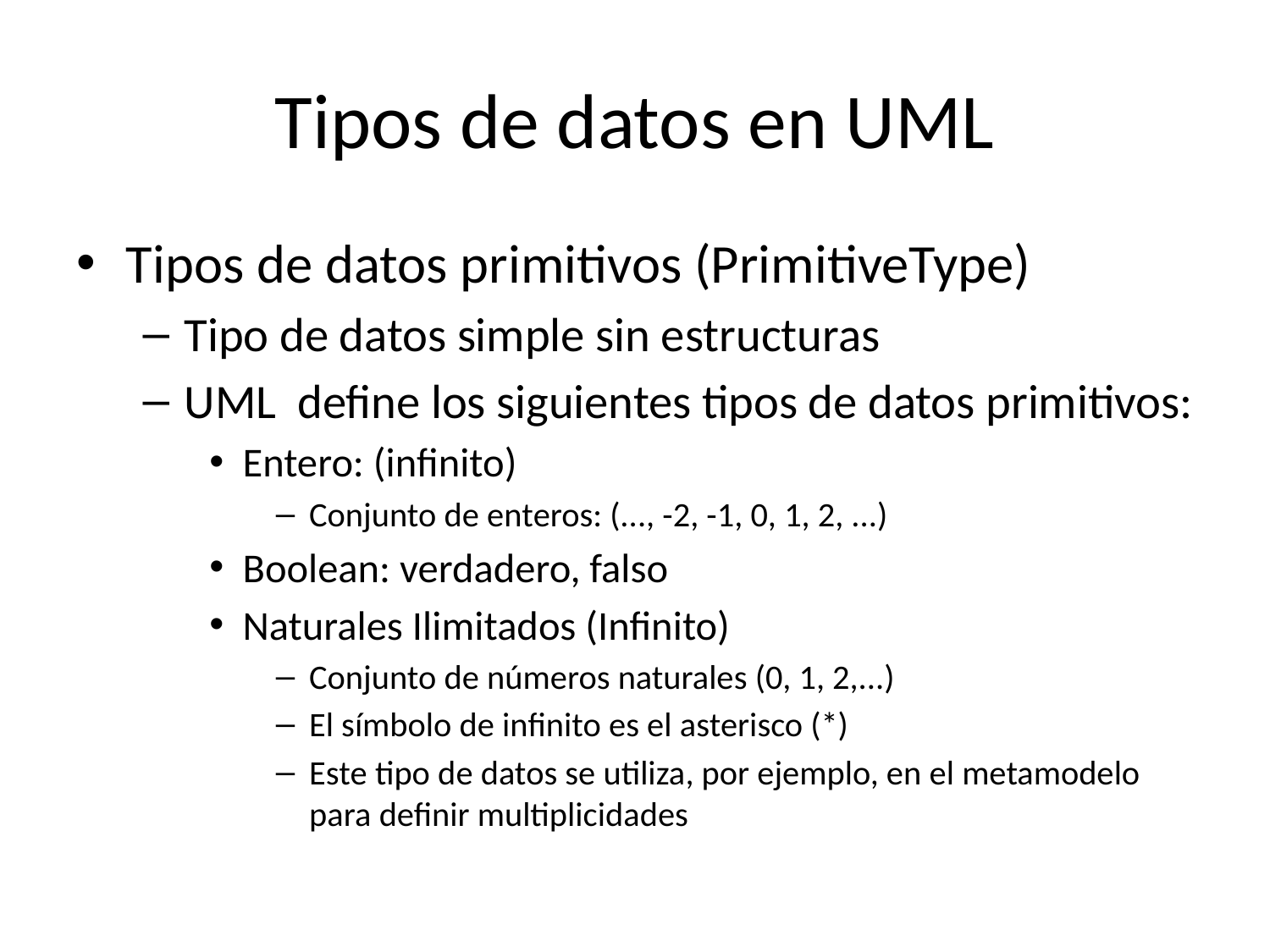

# Tipos de datos en UML
Tipos de datos primitivos (PrimitiveType)
Tipo de datos simple sin estructuras
UML  define los siguientes tipos de datos primitivos:
Entero: (infinito)
Conjunto de enteros: (..., -2, -1, 0, 1, 2, ...)
Boolean: verdadero, falso
Naturales Ilimitados (Infinito)
Conjunto de números naturales (0, 1, 2,...)
El símbolo de infinito es el asterisco (*)
Este tipo de datos se utiliza, por ejemplo, en el metamodelo para definir multiplicidades